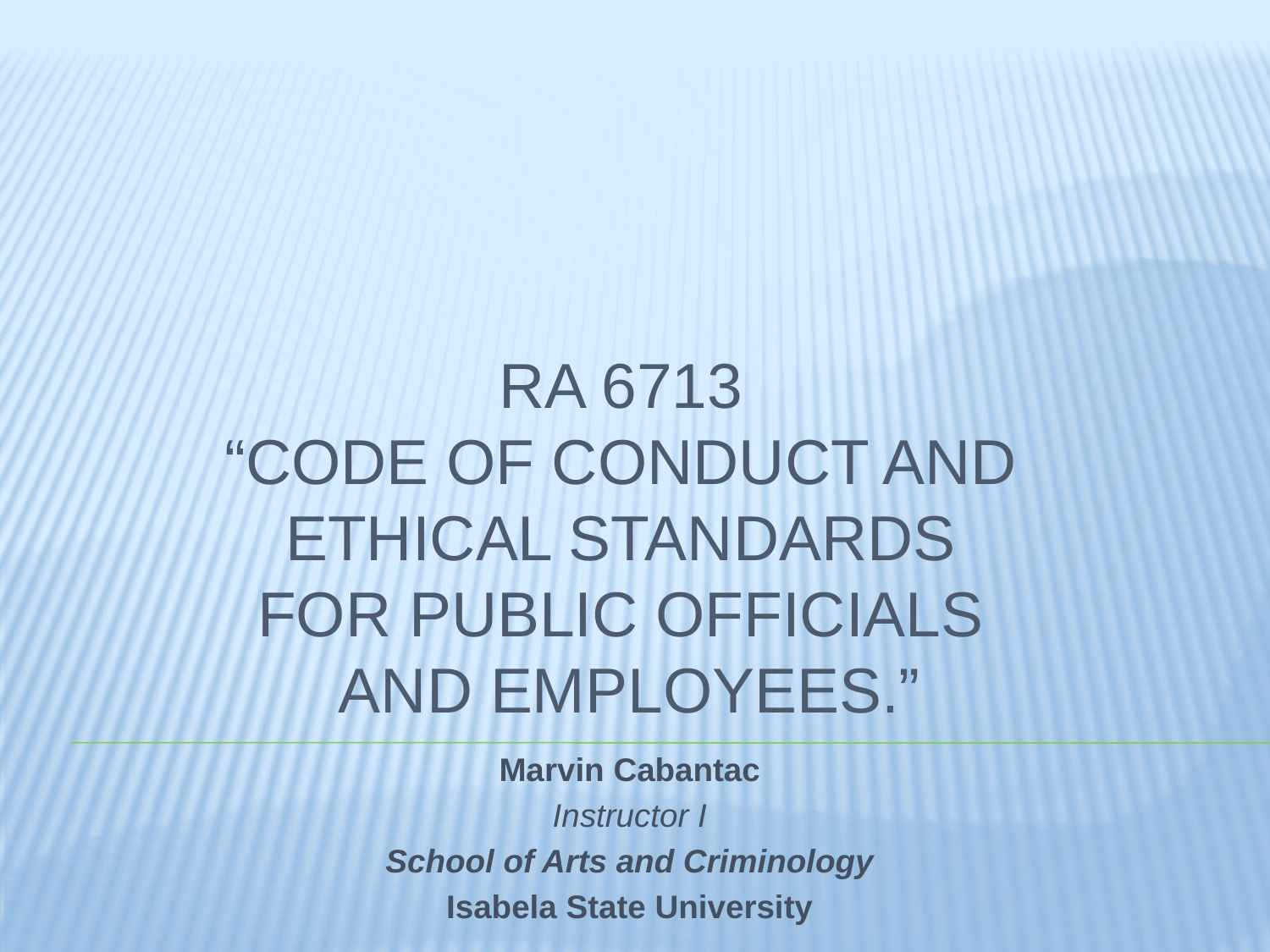

# RA 6713 “Code of conduct and ethical standards for public officials and employees.”
Marvin Cabantac
Instructor I
School of Arts and Criminology
Isabela State University